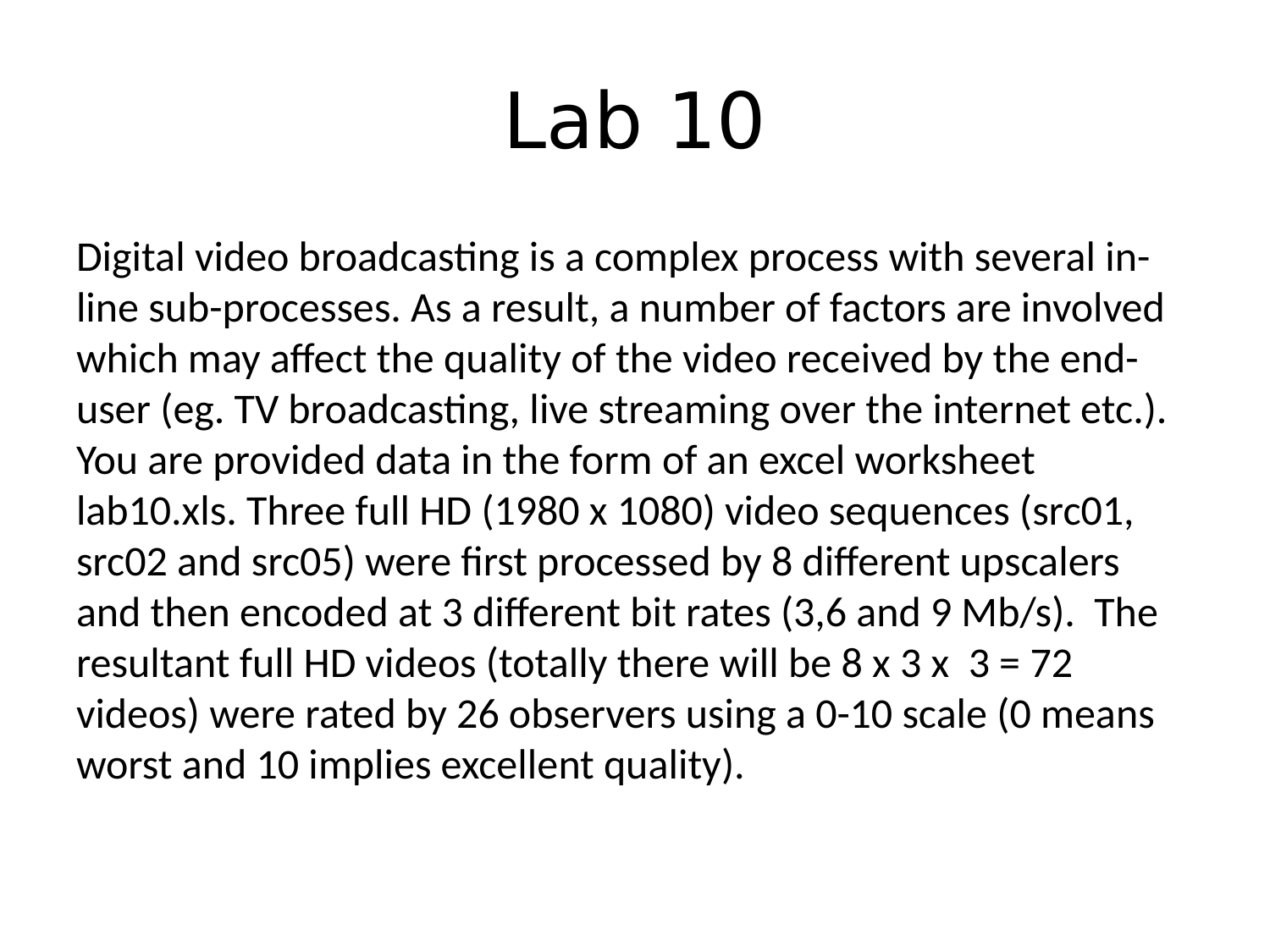

# Lab 10
Digital video broadcasting is a complex process with several in-line sub-processes. As a result, a number of factors are involved which may affect the quality of the video received by the end-user (eg. TV broadcasting, live streaming over the internet etc.). You are provided data in the form of an excel worksheet lab10.xls. Three full HD (1980 x 1080) video sequences (src01, src02 and src05) were first processed by 8 different upscalers and then encoded at 3 different bit rates (3,6 and 9 Mb/s).  The resultant full HD videos (totally there will be 8 x 3 x  3 = 72 videos) were rated by 26 observers using a 0-10 scale (0 means  worst and 10 implies excellent quality).